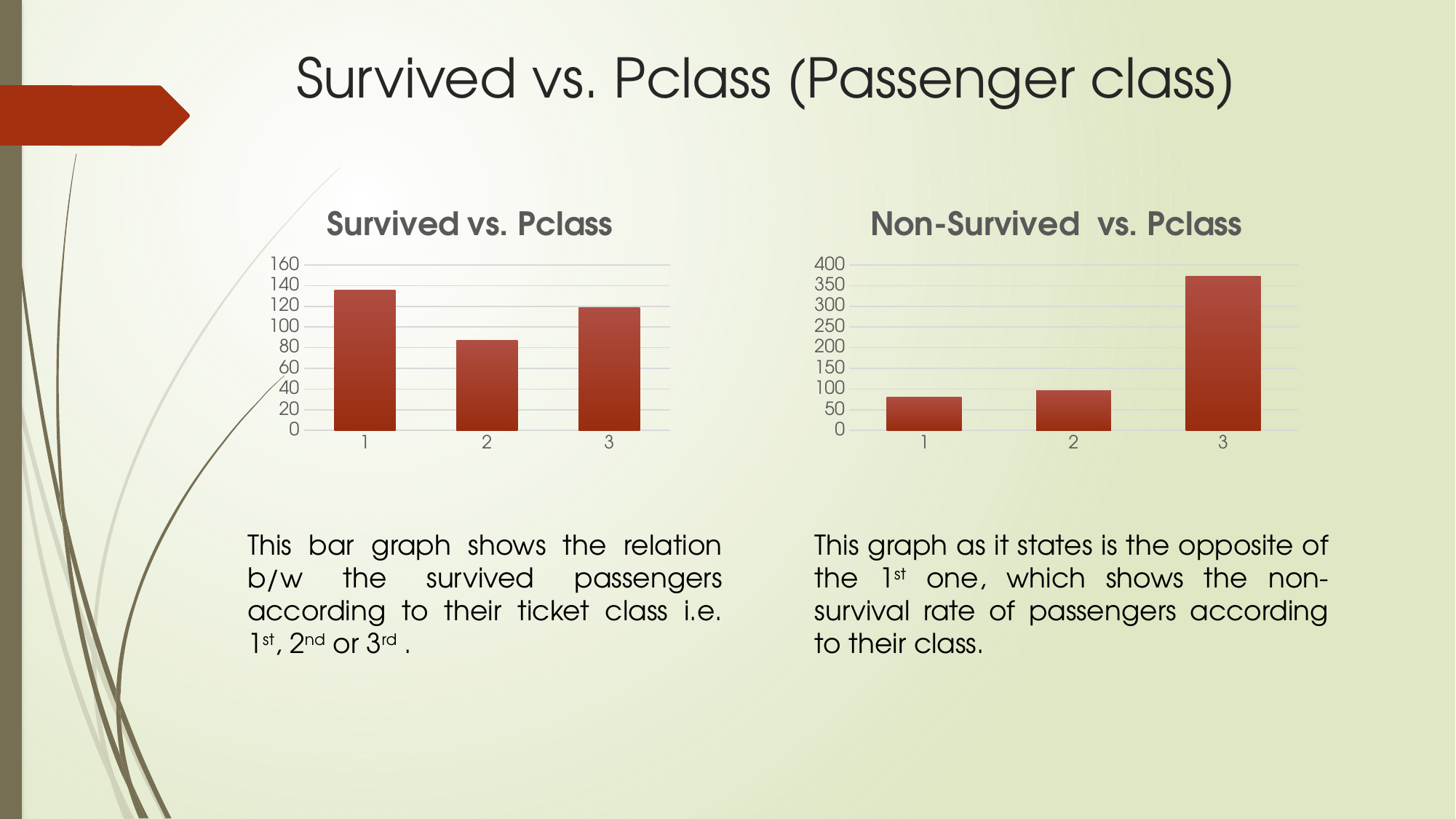

# Survived vs. Pclass (Passenger class)

### Chart: Survived vs. Pclass

| Category | Total |
|---|---|
| 1 | 136.0 |
| 2 | 87.0 |
| 3 | 119.0 |

### Chart: Non-Survived  vs. Pclass

| Category | Total |
|---|---|
| 1 | 80.0 |
| 2 | 97.0 |
| 3 | 372.0 |
This graph as it states is the opposite of the 1st one, which shows the non-survival rate of passengers according to their class.
This bar graph shows the relation b/w the survived passengers according to their ticket class i.e. 1st, 2nd or 3rd .